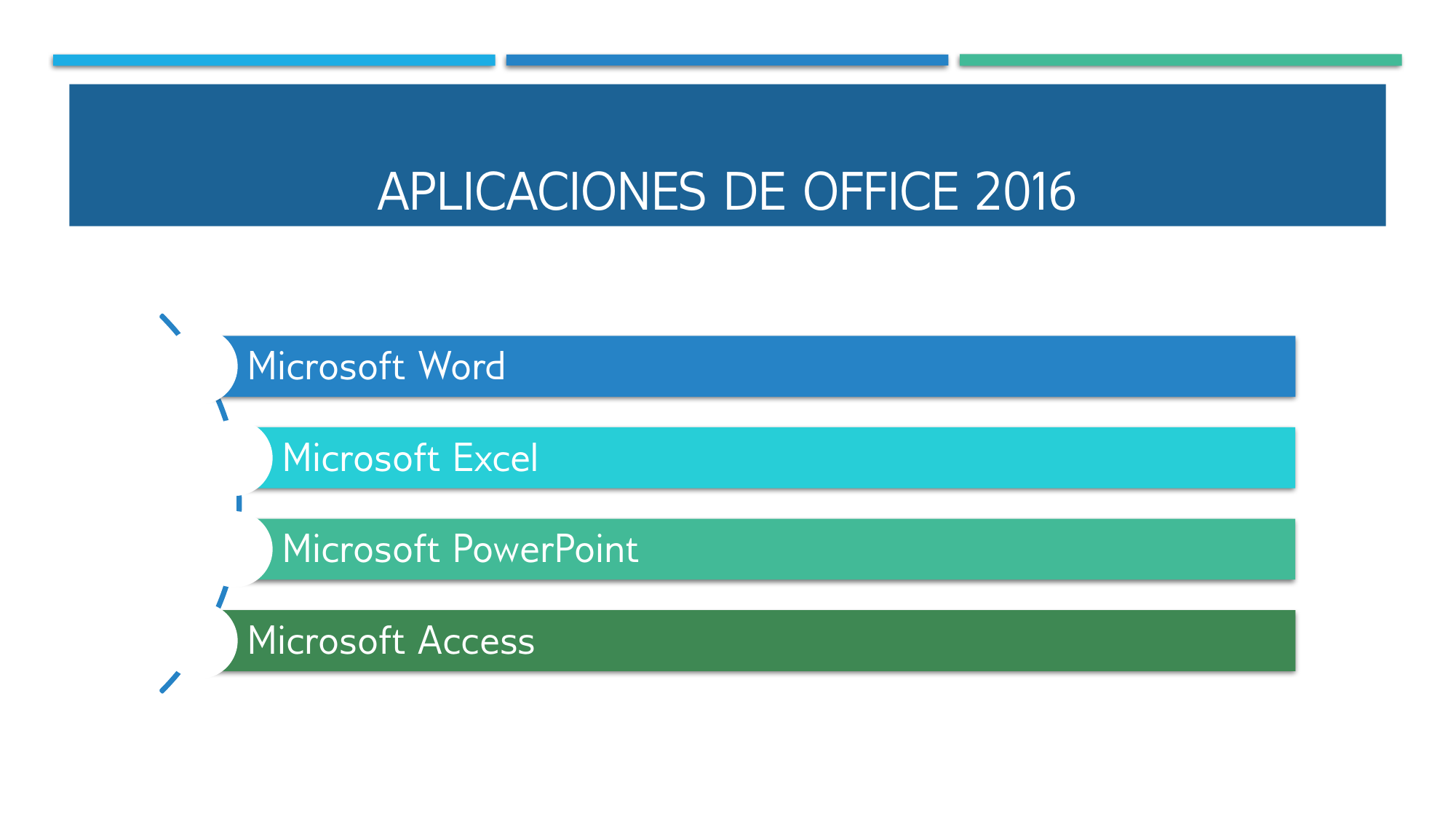

# Aplicaciones de Office 2016
Microsoft Word
Microsoft Excel
Microsoft PowerPoint
Microsoft Access